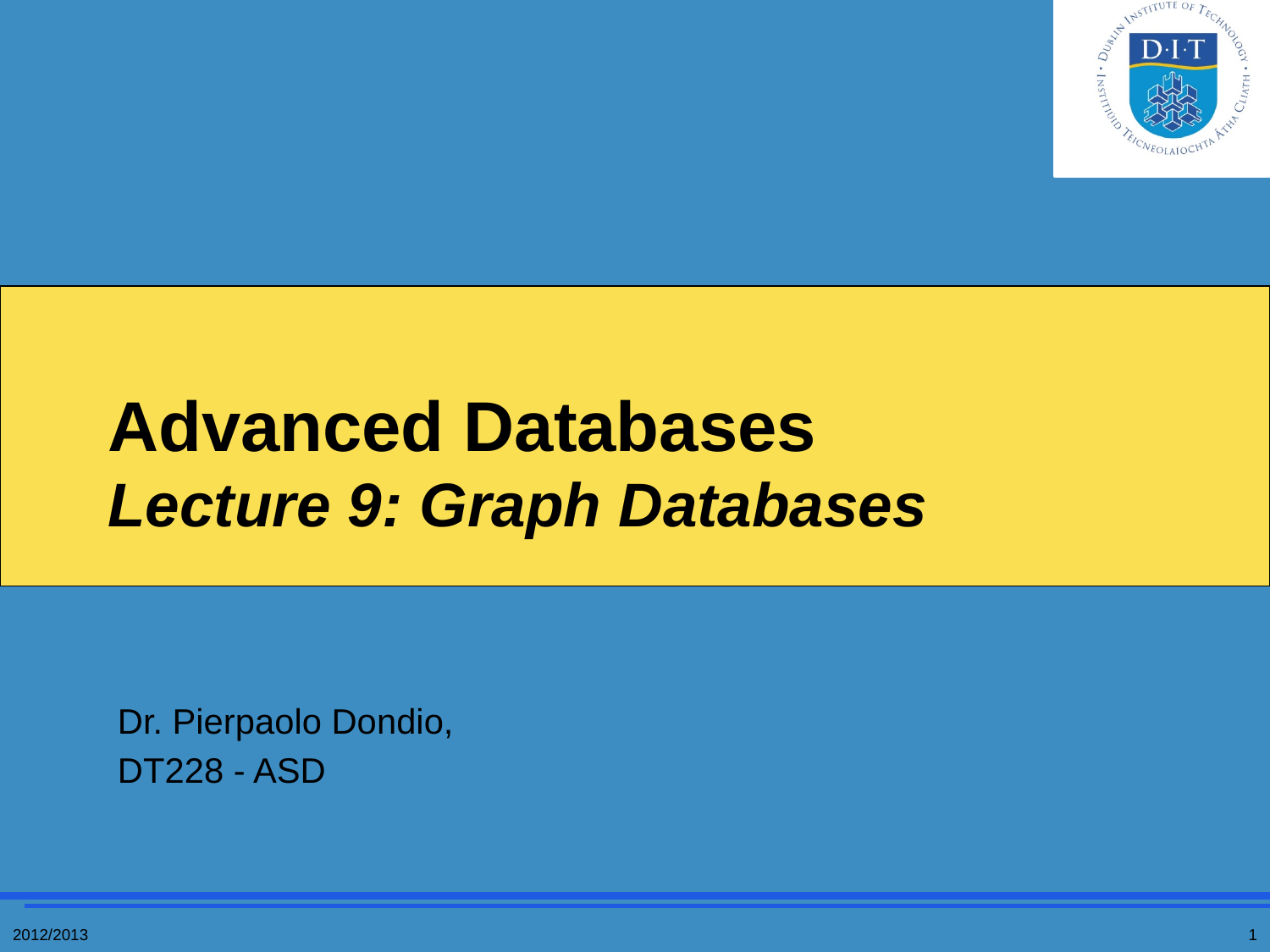

# Advanced Databases Lecture 9: Graph Databases
Dr. Pierpaolo Dondio,
DT228 - ASD
2012/2013
1